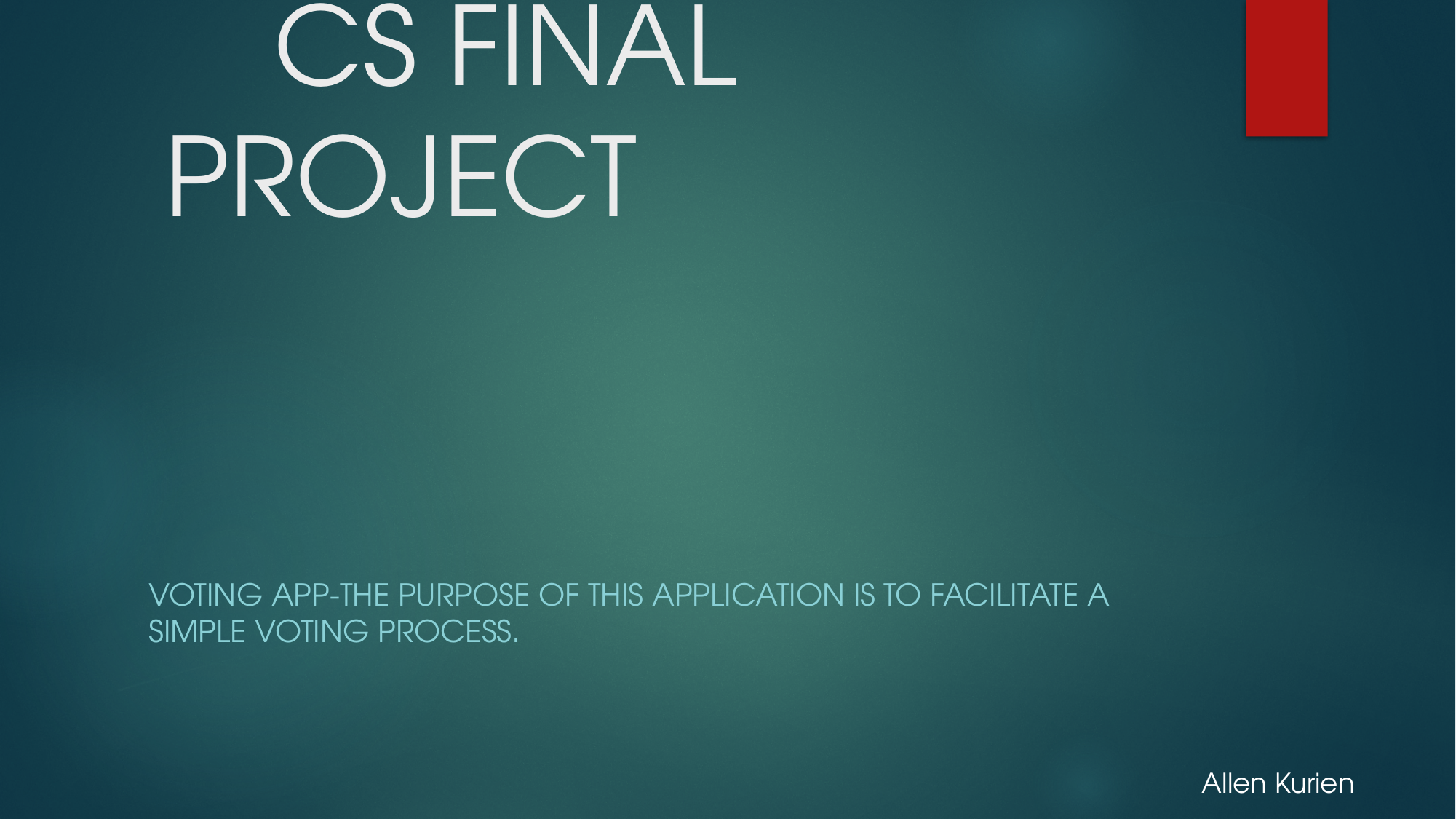

# CS FINAL PROJECT
VOTING APP-The purpose of this application is to facilitate a simple voting process.
Allen Kurien